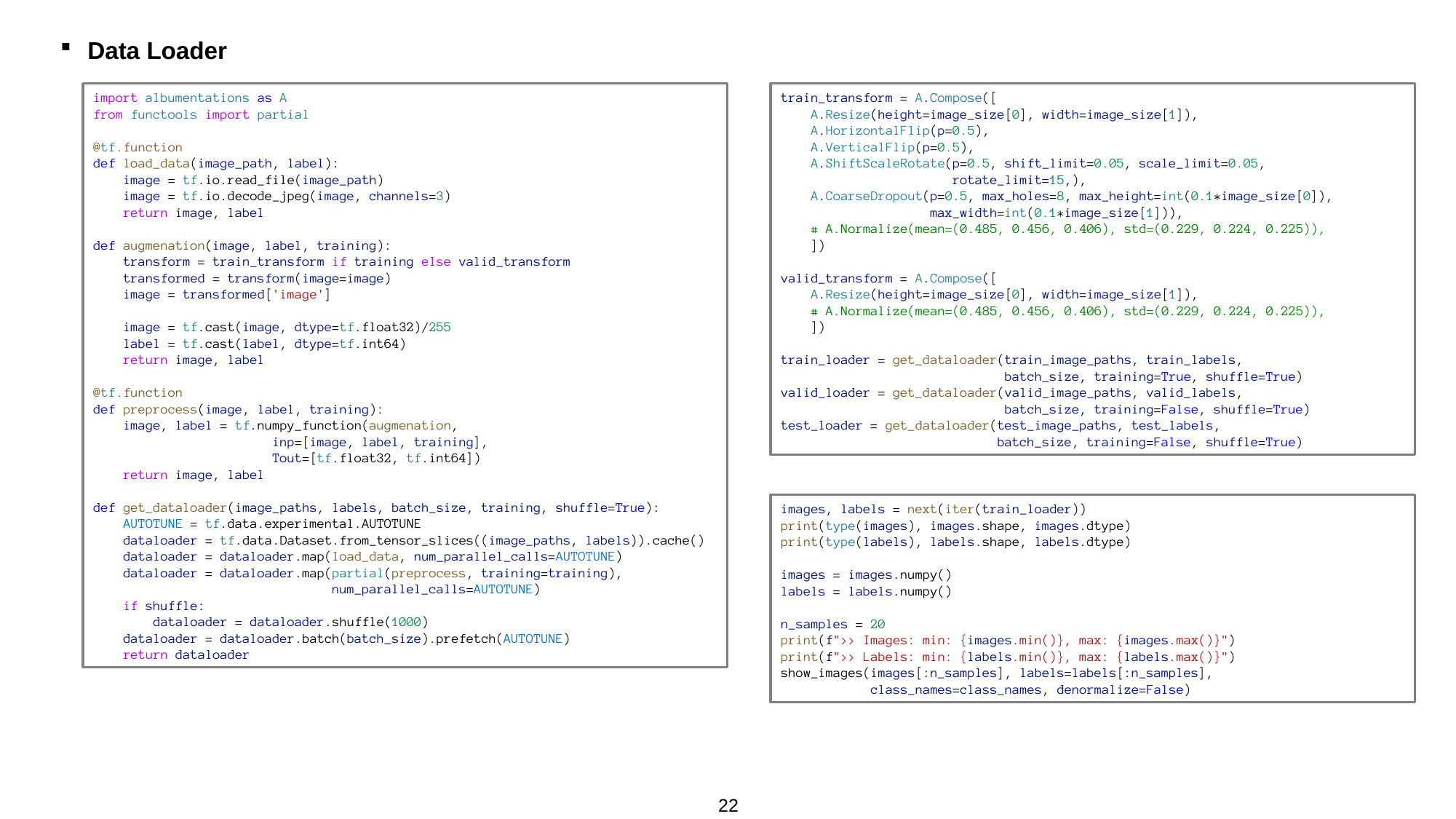

Data Loader
train_transform = A.Compose([
    A.Resize(height=image_size[0], width=image_size[1]),
    A.HorizontalFlip(p=0.5),
    A.VerticalFlip(p=0.5),
    A.ShiftScaleRotate(p=0.5, shift_limit=0.05, scale_limit=0.05,
                       rotate_limit=15,),
    A.CoarseDropout(p=0.5, max_holes=8, max_height=int(0.1*image_size[0]),
                    max_width=int(0.1*image_size[1])),
    # A.Normalize(mean=(0.485, 0.456, 0.406), std=(0.229, 0.224, 0.225)),
    ])
valid_transform = A.Compose([
    A.Resize(height=image_size[0], width=image_size[1]),
    # A.Normalize(mean=(0.485, 0.456, 0.406), std=(0.229, 0.224, 0.225)),
    ])
train_loader = get_dataloader(train_image_paths, train_labels,
                              batch_size, training=True, shuffle=True)
valid_loader = get_dataloader(valid_image_paths, valid_labels,
                              batch_size, training=False, shuffle=True)
test_loader = get_dataloader(test_image_paths, test_labels,
                             batch_size, training=False, shuffle=True)
import albumentations as A
from functools import partial
@tf.function
def load_data(image_path, label):
    image = tf.io.read_file(image_path)
    image = tf.io.decode_jpeg(image, channels=3)
    return image, label
def augmenation(image, label, training):
    transform = train_transform if training else valid_transform
    transformed = transform(image=image)
    image = transformed['image']
    image = tf.cast(image, dtype=tf.float32)/255
    label = tf.cast(label, dtype=tf.int64)
    return image, label
@tf.function
def preprocess(image, label, training):
    image, label = tf.numpy_function(augmenation,
                        inp=[image, label, training],
                        Tout=[tf.float32, tf.int64])
    return image, label
def get_dataloader(image_paths, labels, batch_size, training, shuffle=True):
    AUTOTUNE = tf.data.experimental.AUTOTUNE
    dataloader = tf.data.Dataset.from_tensor_slices((image_paths, labels)).cache()
    dataloader = dataloader.map(load_data, num_parallel_calls=AUTOTUNE)
    dataloader = dataloader.map(partial(preprocess, training=training),
                                num_parallel_calls=AUTOTUNE)
    if shuffle:
        dataloader = dataloader.shuffle(1000)
    dataloader = dataloader.batch(batch_size).prefetch(AUTOTUNE)
    return dataloader
images, labels = next(iter(train_loader))
print(type(images), images.shape, images.dtype)
print(type(labels), labels.shape, labels.dtype)
images = images.numpy()
labels = labels.numpy()
n_samples = 20
print(f">> Images: min: {images.min()}, max: {images.max()}")
print(f">> Labels: min: {labels.min()}, max: {labels.max()}")
show_images(images[:n_samples], labels=labels[:n_samples],
            class_names=class_names, denormalize=False)